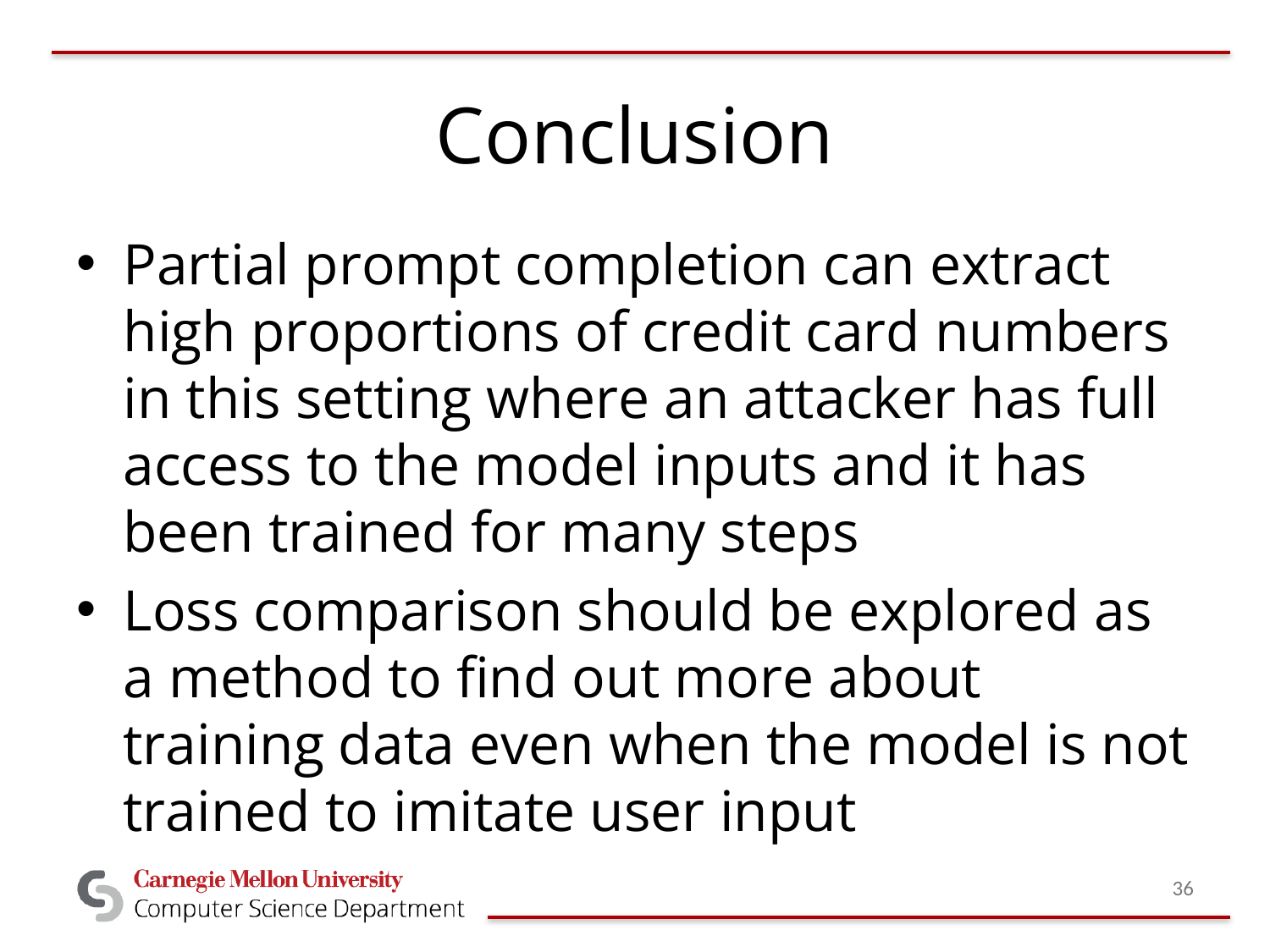

# Conclusion
Partial prompt completion can extract high proportions of credit card numbers in this setting where an attacker has full access to the model inputs and it has been trained for many steps
Loss comparison should be explored as a method to find out more about training data even when the model is not trained to imitate user input
36